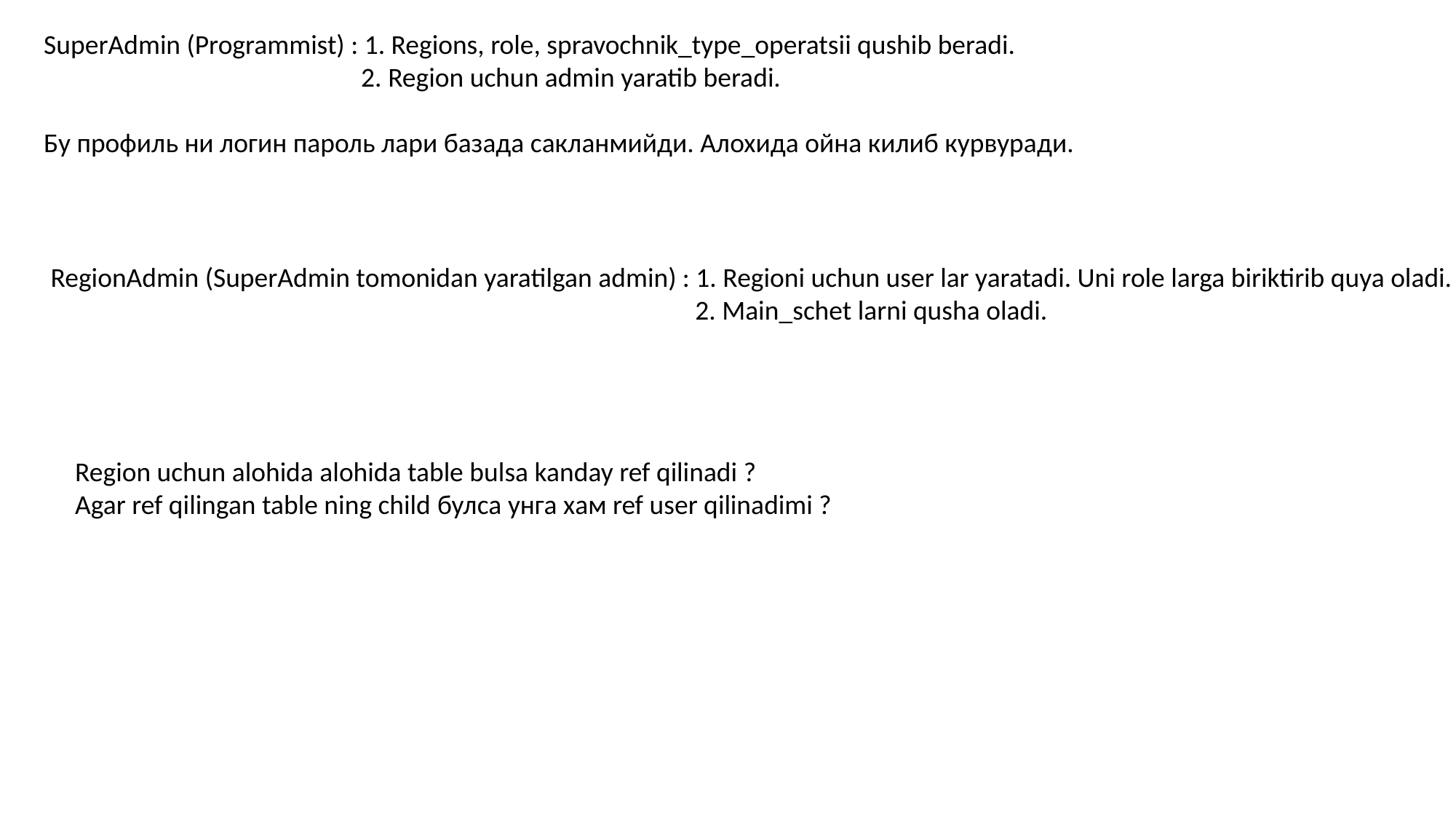

SuperAdmin (Programmist) : 1. Regions, role, spravochnik_type_operatsii qushib beradi.
		                2. Region uchun admin yaratib beradi.

Бу профиль ни логин пароль лари базада сакланмийди. Алохида ойна килиб курвуради.
RegionAdmin (SuperAdmin tomonidan yaratilgan admin) : 1. Regioni uchun user lar yaratadi. Uni role larga biriktirib quya oladi.
					                2. Main_schet larni qusha oladi.
Region uchun alohida alohida table bulsa kanday ref qilinadi ?
Agar ref qilingan table ning child булса унга хам ref user qilinadimi ?